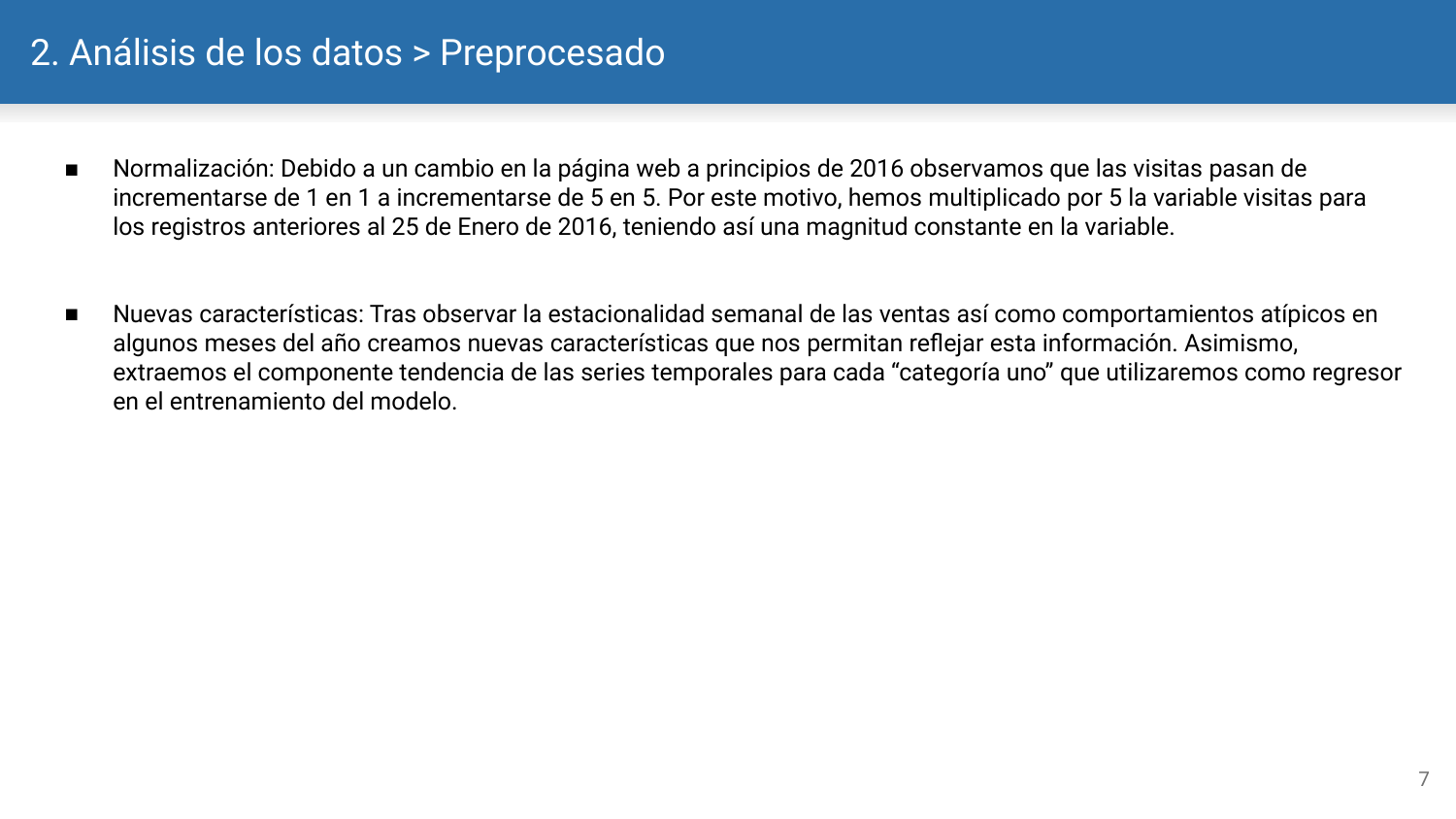

# 2. Análisis de los datos > Preprocesado
Normalización: Debido a un cambio en la página web a principios de 2016 observamos que las visitas pasan de incrementarse de 1 en 1 a incrementarse de 5 en 5. Por este motivo, hemos multiplicado por 5 la variable visitas para los registros anteriores al 25 de Enero de 2016, teniendo así una magnitud constante en la variable.

Nuevas características: Tras observar la estacionalidad semanal de las ventas así como comportamientos atípicos en algunos meses del año creamos nuevas características que nos permitan reflejar esta información. Asimismo, extraemos el componente tendencia de las series temporales para cada “categoría uno” que utilizaremos como regresor en el entrenamiento del modelo.
7